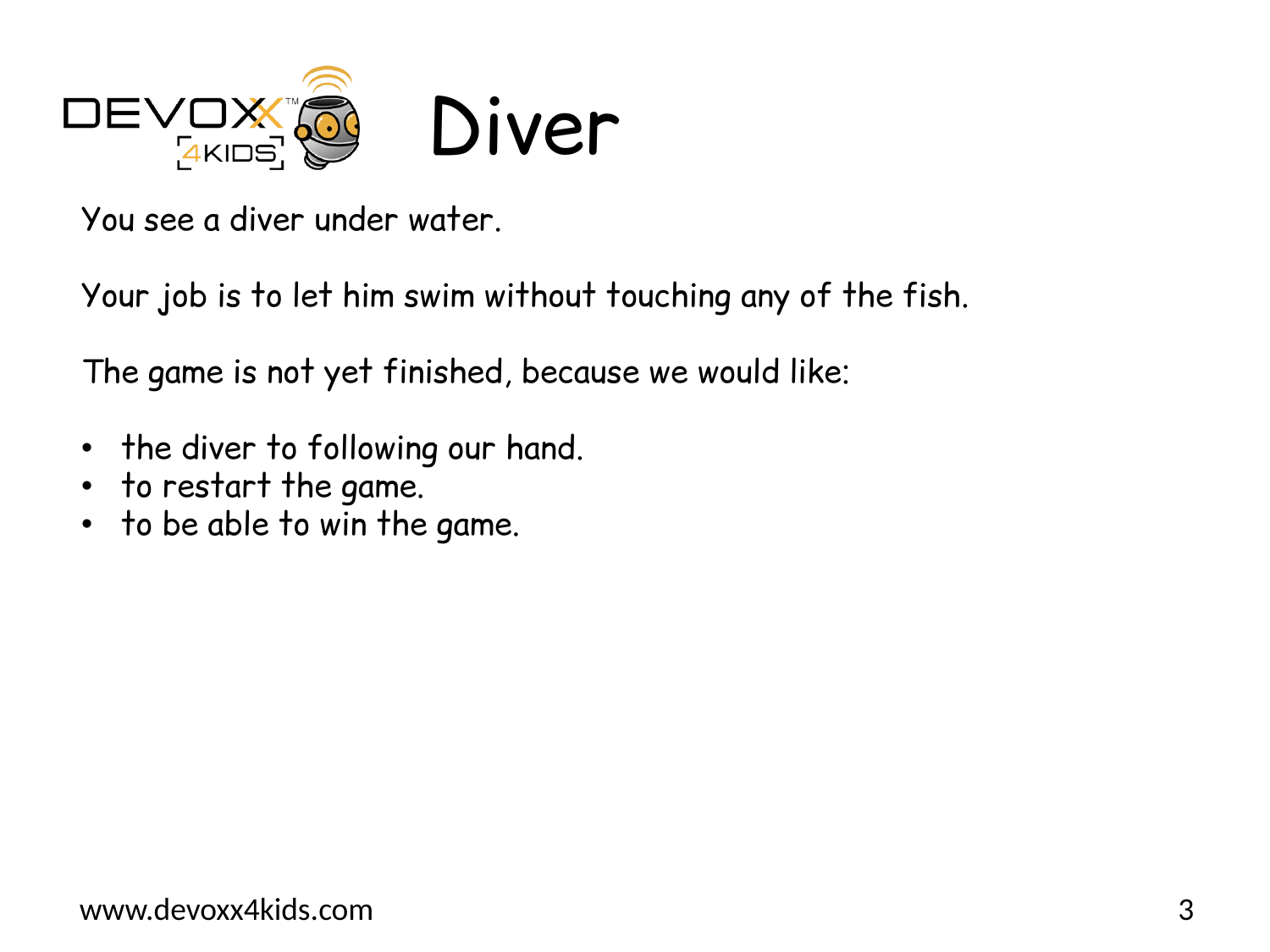

# Diver
You see a diver under water.

Your job is to let him swim without touching any of the fish.

The game is not yet finished, because we would like:

the diver to following our hand.
to restart the game.
to be able to win the game.

3